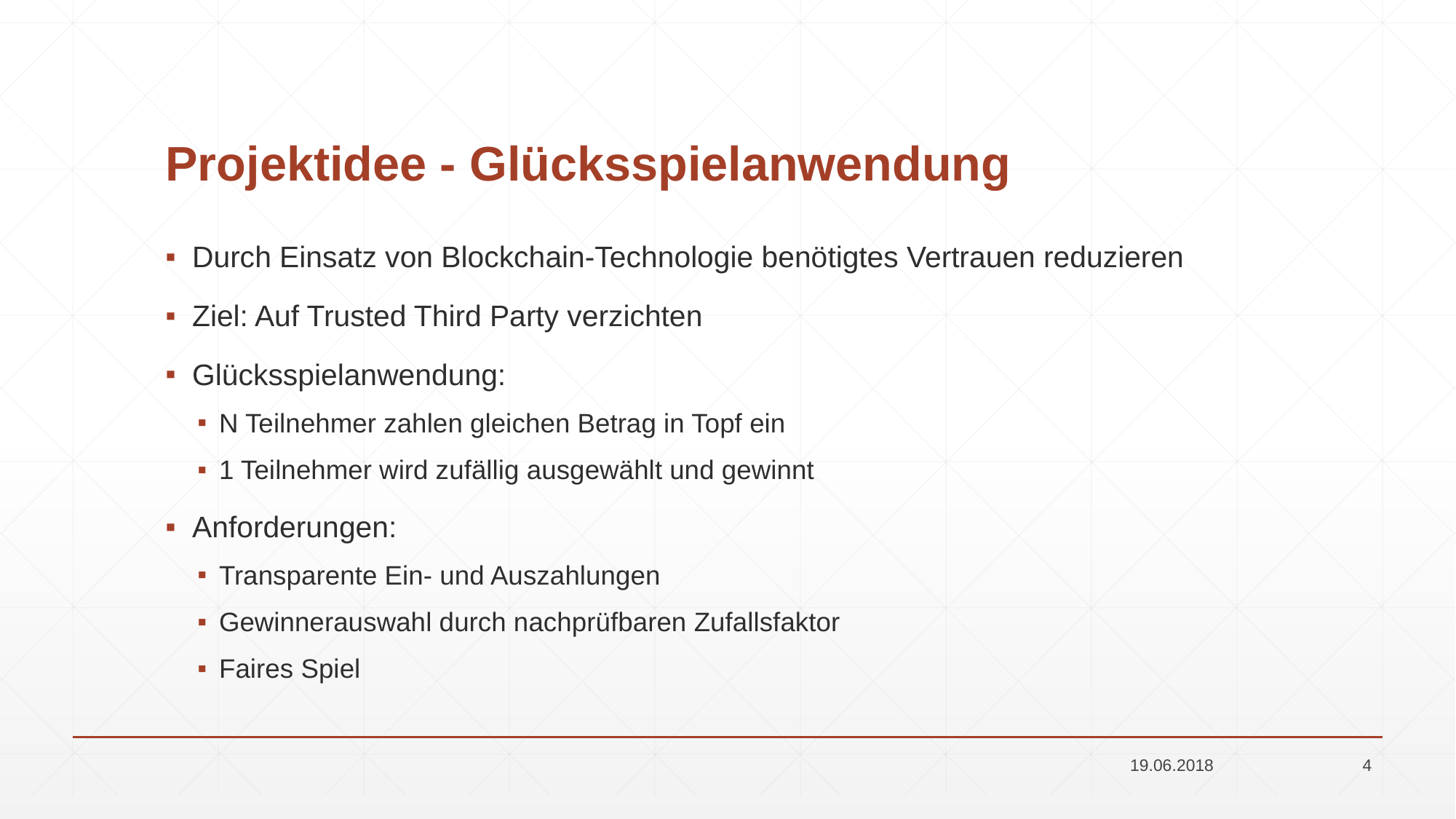

# Projektidee - Glücksspielanwendung
Durch Einsatz von Blockchain-Technologie benötigtes Vertrauen reduzieren
Ziel: Auf Trusted Third Party verzichten
Glücksspielanwendung:
N Teilnehmer zahlen gleichen Betrag in Topf ein
1 Teilnehmer wird zufällig ausgewählt und gewinnt
Anforderungen:
Transparente Ein- und Auszahlungen
Gewinnerauswahl durch nachprüfbaren Zufallsfaktor
Faires Spiel

19.06.2018
4